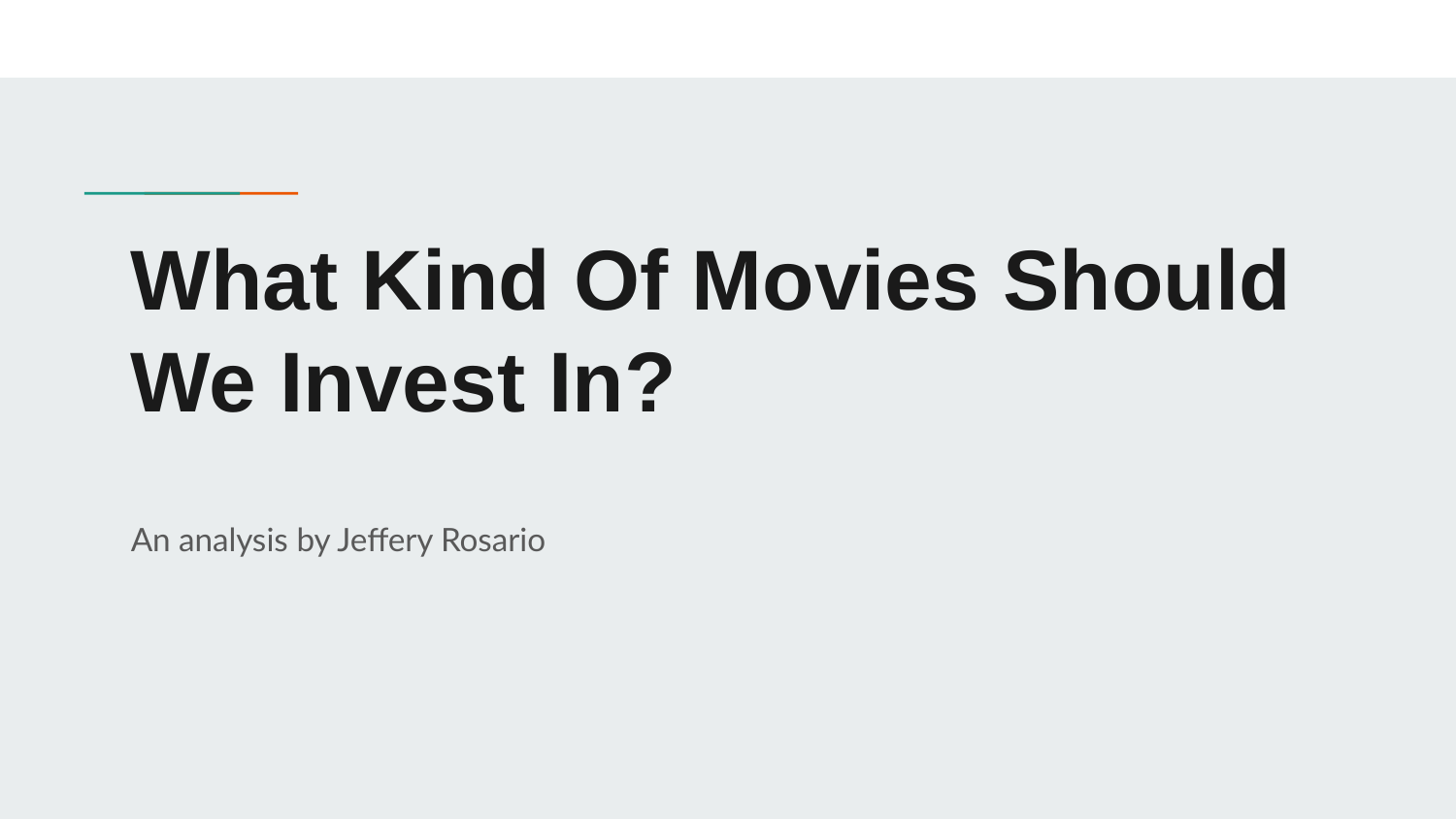

# What Kind Of Movies Should We Invest In?
An analysis by Jeffery Rosario